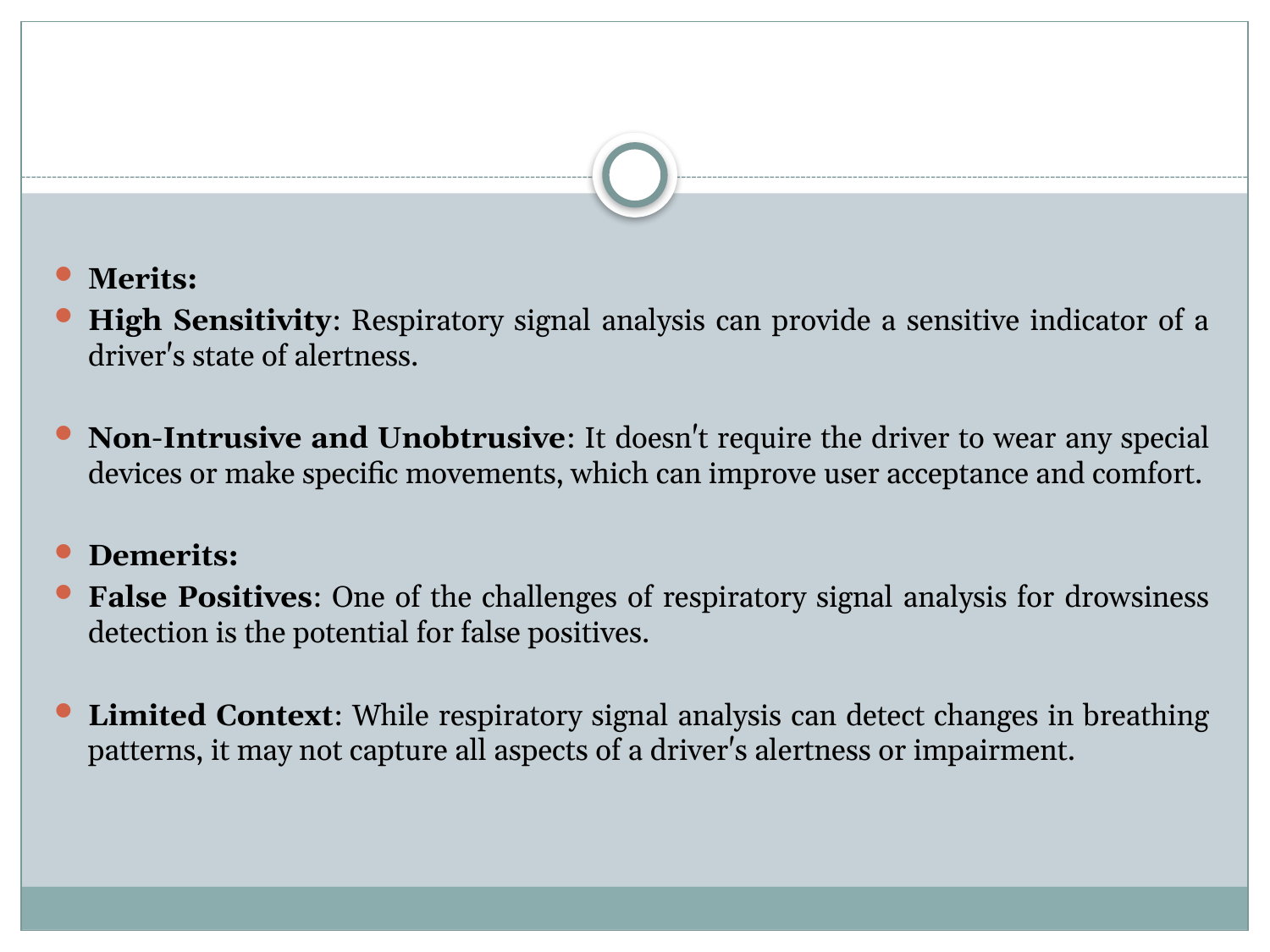

#

Merits:
High Sensitivity: Respiratory signal analysis can provide a sensitive indicator of a driver's state of alertness.

Non-Intrusive and Unobtrusive: It doesn't require the driver to wear any special devices or make specific movements, which can improve user acceptance and comfort.

Demerits:
False Positives: One of the challenges of respiratory signal analysis for drowsiness detection is the potential for false positives.

Limited Context: While respiratory signal analysis can detect changes in breathing patterns, it may not capture all aspects of a driver's alertness or impairment.